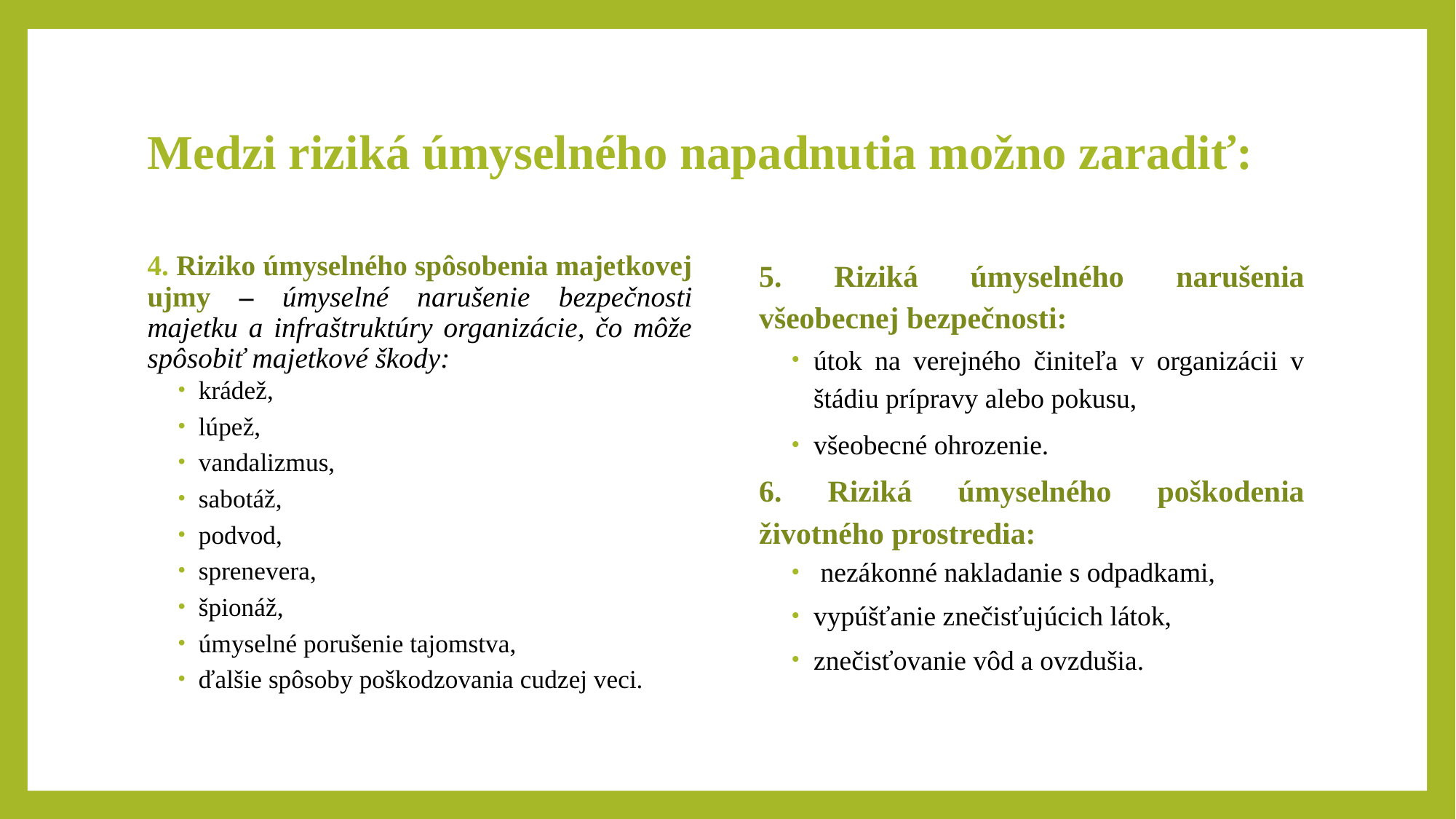

# Medzi riziká úmyselného napadnutia možno zaradiť:
4. Riziko úmyselného spôsobenia majetkovej ujmy – úmyselné narušenie bezpečnosti majetku a infraštruktúry organizácie, čo môže spôsobiť majetkové škody:
krádež,
lúpež,
vandalizmus,
sabotáž,
podvod,
sprenevera,
špionáž,
úmyselné porušenie tajomstva,
ďalšie spôsoby poškodzovania cudzej veci.
5. Riziká úmyselného narušenia všeobecnej bezpečnosti:
útok na verejného činiteľa v organizácii v štádiu prípravy alebo pokusu,
všeobecné ohrozenie.
6. Riziká úmyselného poškodenia životného prostredia:
 nezákonné nakladanie s odpadkami,
vypúšťanie znečisťujúcich látok,
znečisťovanie vôd a ovzdušia.